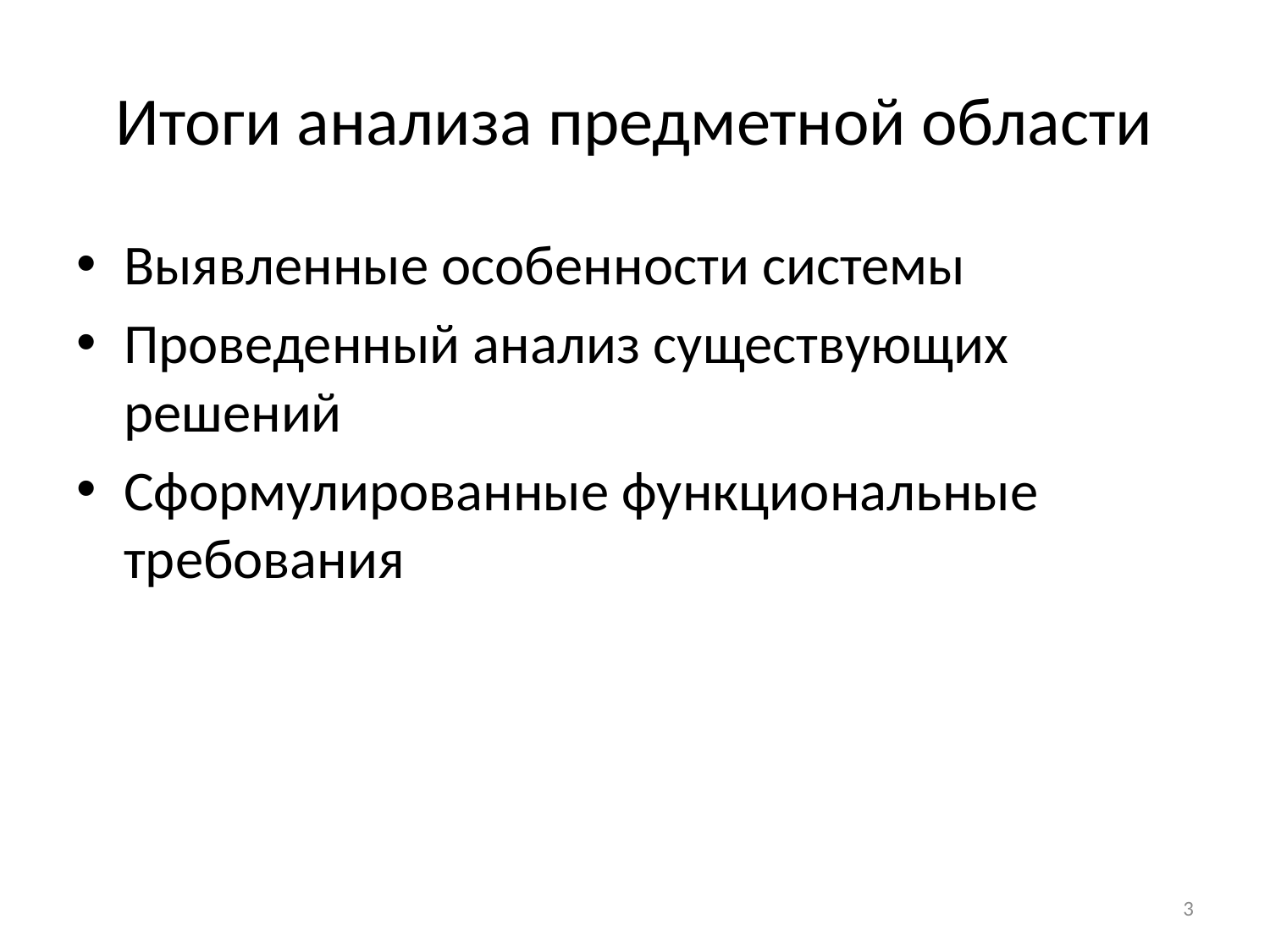

# Итоги анализа предметной области
Выявленные особенности системы
Проведенный анализ существующих решений
Сформулированные функциональные требования

3